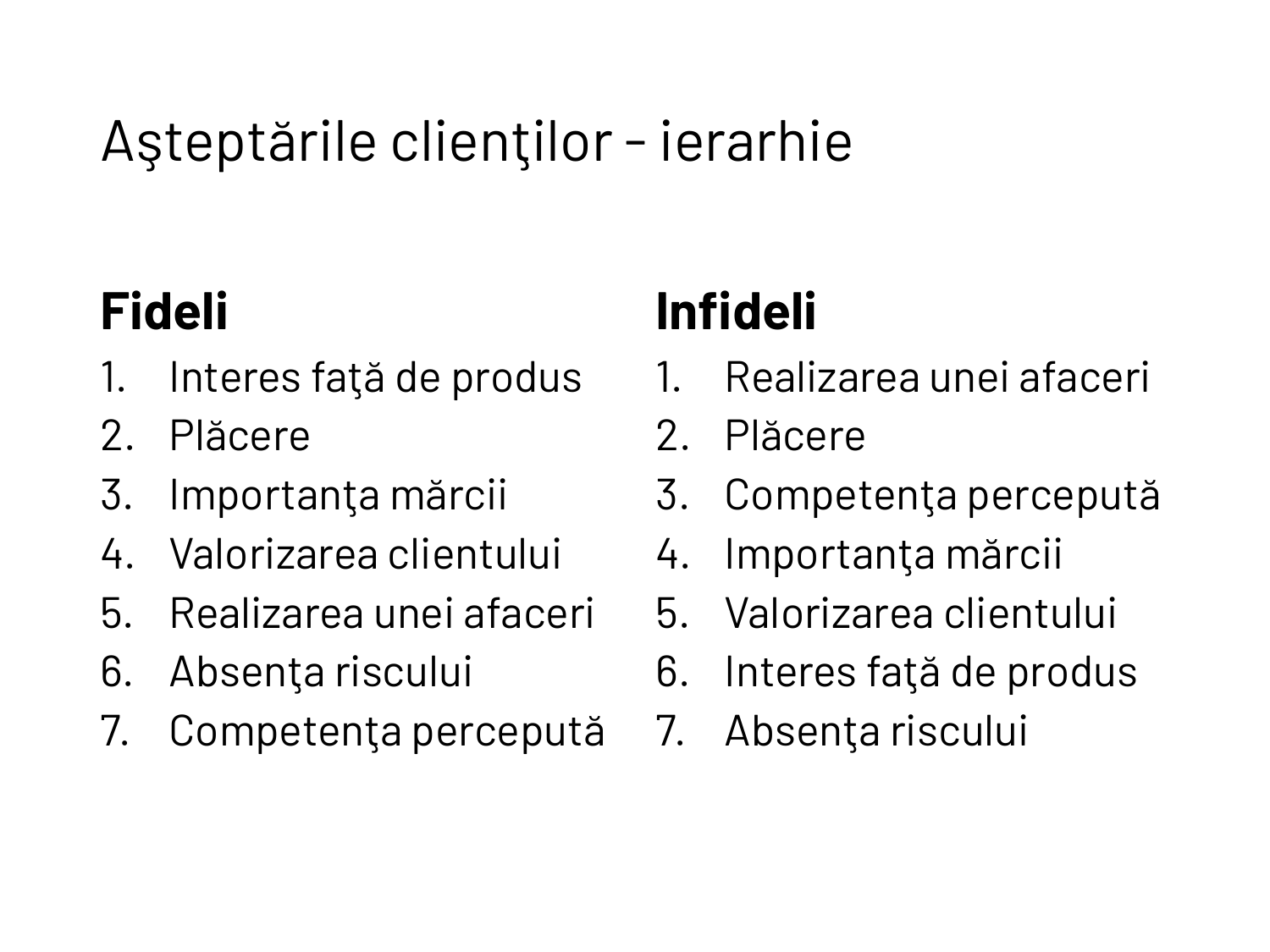

# Aşteptările clienţilor - ierarhie
Fideli
Infideli
Interes faţă de produs
Plăcere
Importanţa mărcii
Valorizarea clientului
Realizarea unei afaceri
Absenţa riscului
Competenţa percepută
Realizarea unei afaceri
Plăcere
Competenţa percepută
Importanţa mărcii
Valorizarea clientului
Interes faţă de produs
Absenţa riscului